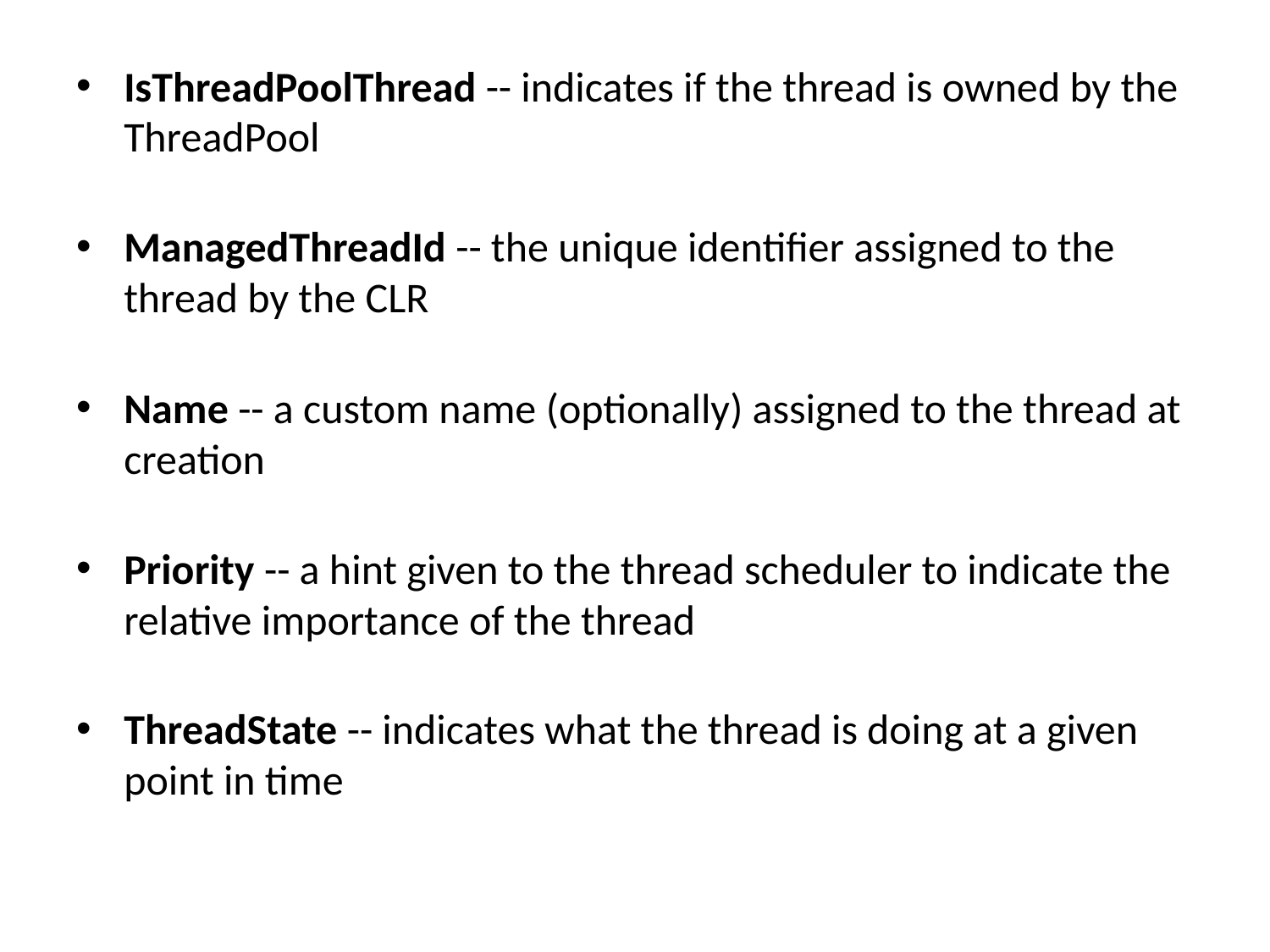

IsThreadPoolThread -- indicates if the thread is owned by the ThreadPool
ManagedThreadId -- the unique identifier assigned to the thread by the CLR
Name -- a custom name (optionally) assigned to the thread at creation
Priority -- a hint given to the thread scheduler to indicate the relative importance of the thread
ThreadState -- indicates what the thread is doing at a given point in time